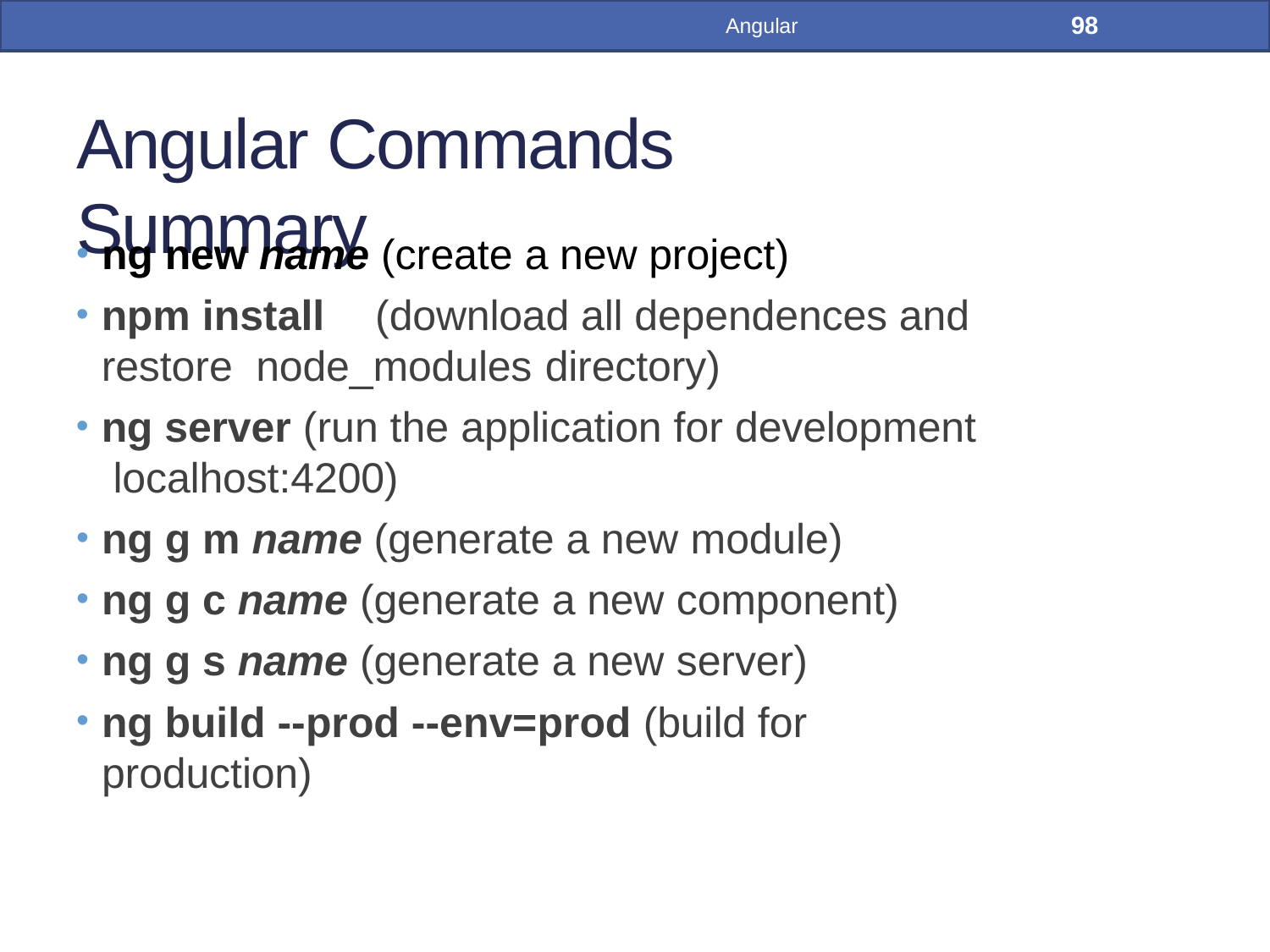

98
Angular
# Angular Commands Summary
ng new name (create a new project)
npm install	(download all dependences and restore  node_modules directory)
ng server (run the application for development  localhost:4200)
ng g m name (generate a new module)
ng g c name (generate a new component)
ng g s name (generate a new server)
ng build --prod --env=prod (build for production)